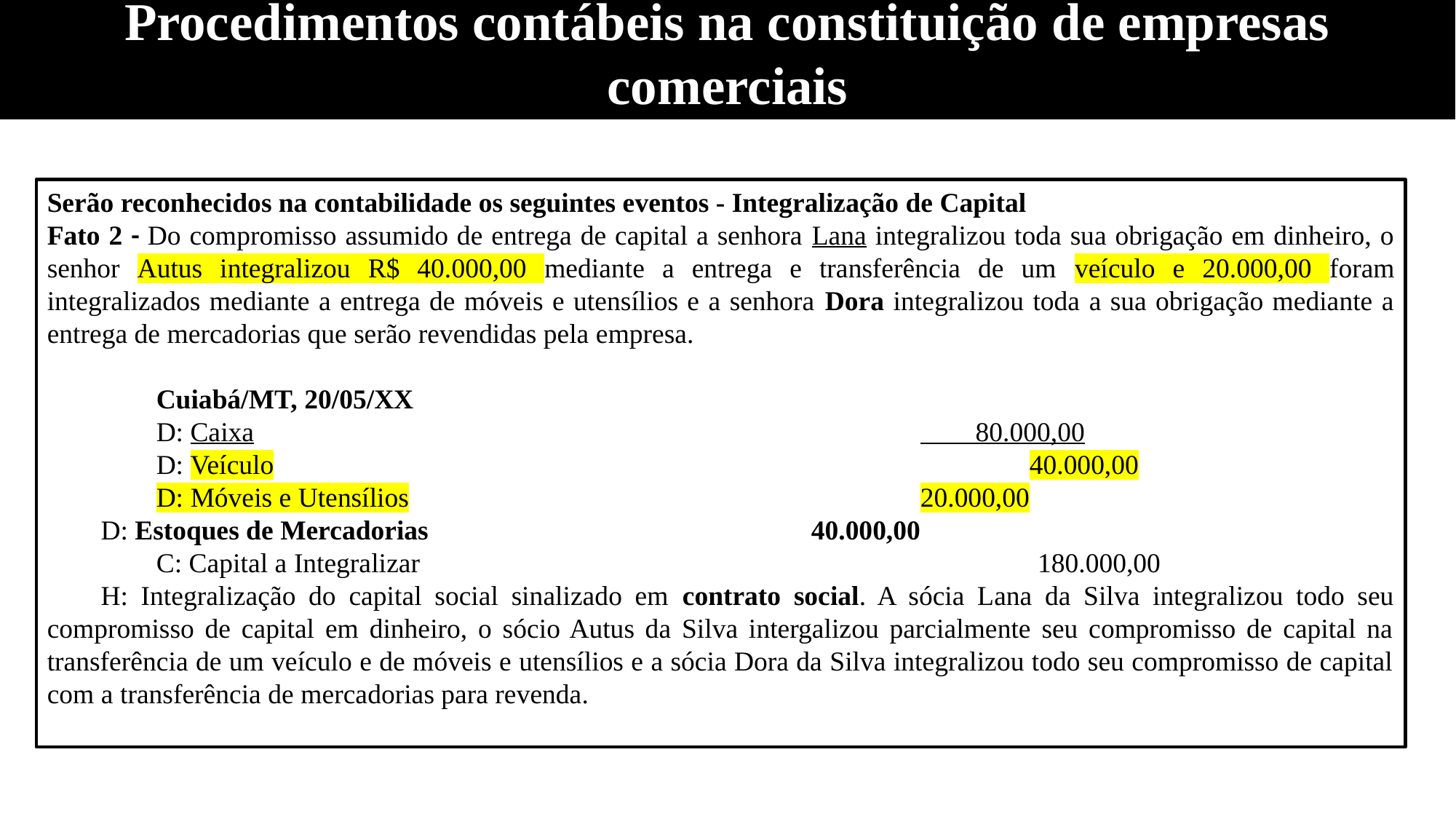

Procedimentos contábeis na constituição de empresas comerciais

Serão reconhecidos na contabilidade os seguintes eventos - Integralização de Capital
Fato 2 - Do compromisso assumido de entrega de capital a senhora Lana integralizou toda sua obrigação em dinheiro, o senhor Autus integralizou R$ 40.000,00 mediante a entrega e transferência de um veículo e 20.000,00 foram integralizados mediante a entrega de móveis e utensílios e a senhora Dora integralizou toda a sua obrigação mediante a entrega de mercadorias que serão revendidas pela empresa.

	Cuiabá/MT, 20/05/XX
	D: Caixa							        80.000,00
	D: Veículo							40.000,00
	D: Móveis e Utensílios					20.000,00
D: Estoques de Mercadorias				40.000,00
	C: Capital a Integralizar					                 180.000,00
H: Integralização do capital social sinalizado em contrato social. A sócia Lana da Silva integralizou todo seu compromisso de capital em dinheiro, o sócio Autus da Silva intergalizou parcialmente seu compromisso de capital na transferência de um veículo e de móveis e utensílios e a sócia Dora da Silva integralizou todo seu compromisso de capital com a transferência de mercadorias para revenda.